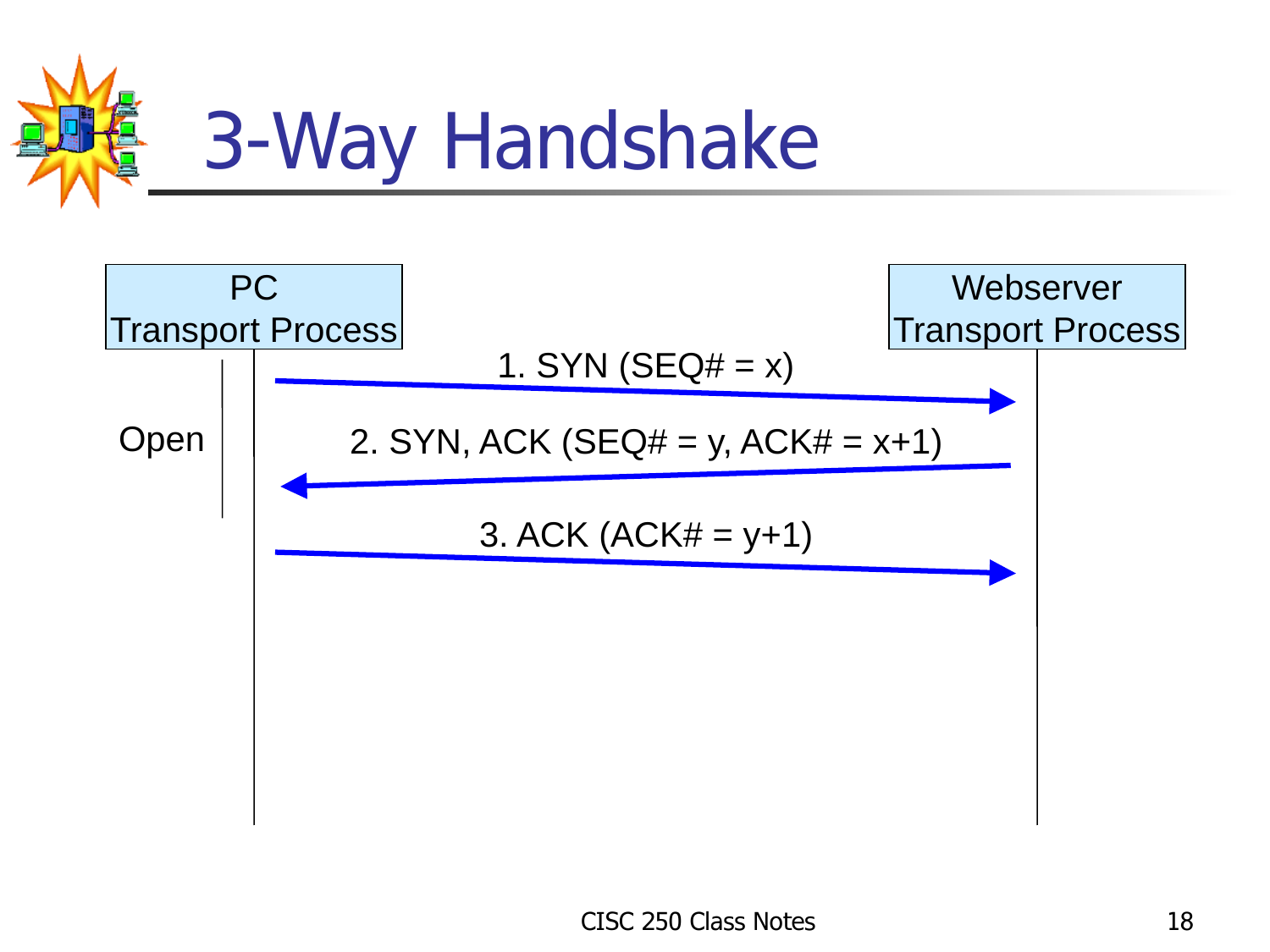

# 3-Way Handshake
PC
Transport Process
Webserver
Transport Process

1. SYN (SEQ# = x)

Open
2. SYN, ACK (SEQ# = y, ACK# = x+1)

3. ACK (ACK# = y+1)

CISC 250 Class Notes
18